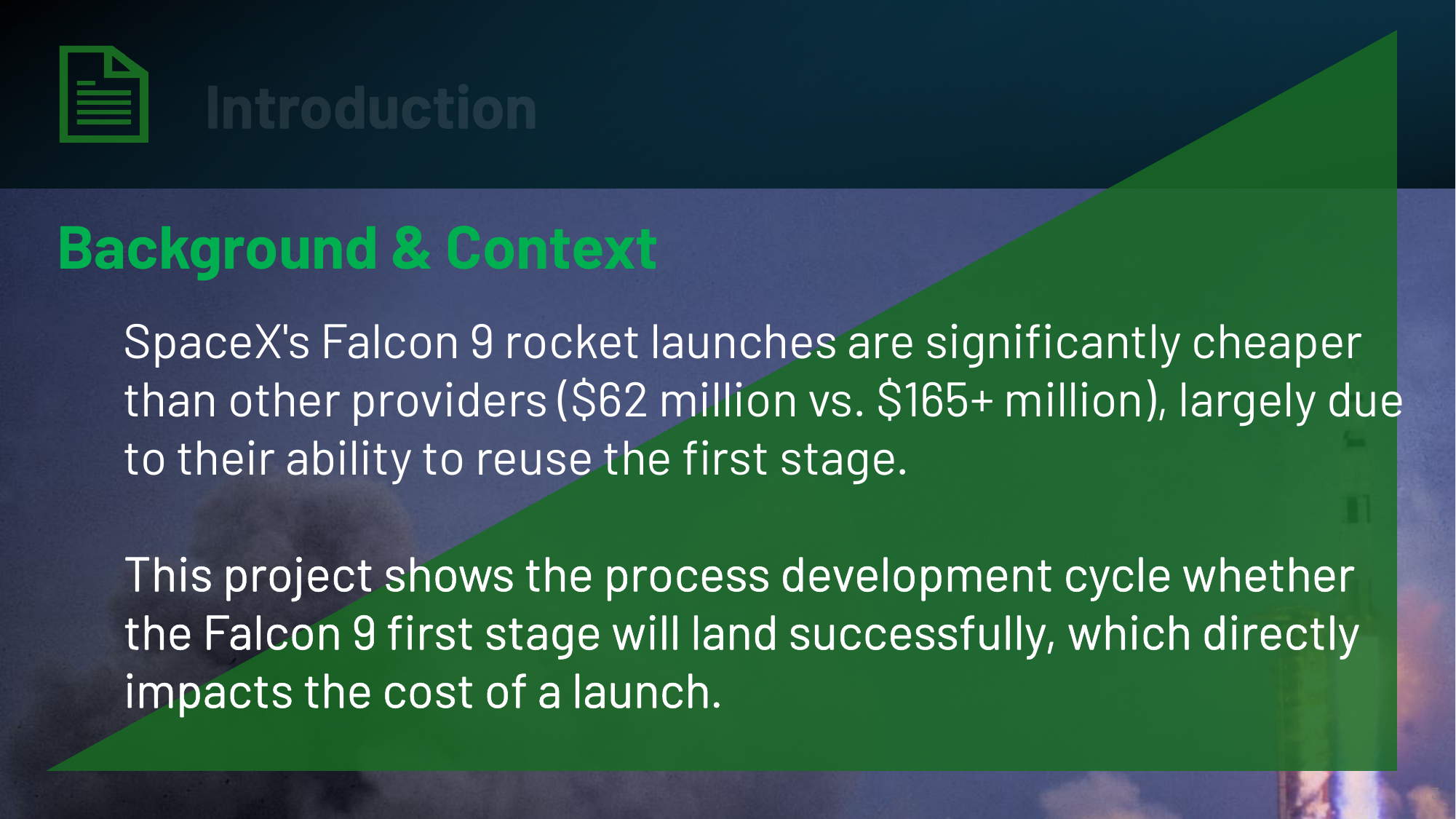

Introduction

Background & Context
SpaceX's Falcon 9 rocket launches are significantly cheaper than other providers ($62 million vs. $165+ million), largely due to their ability to reuse the first stage.

This project shows the process development cycle whether the Falcon 9 first stage will land successfully, which directly impacts the cost of a launch.
3